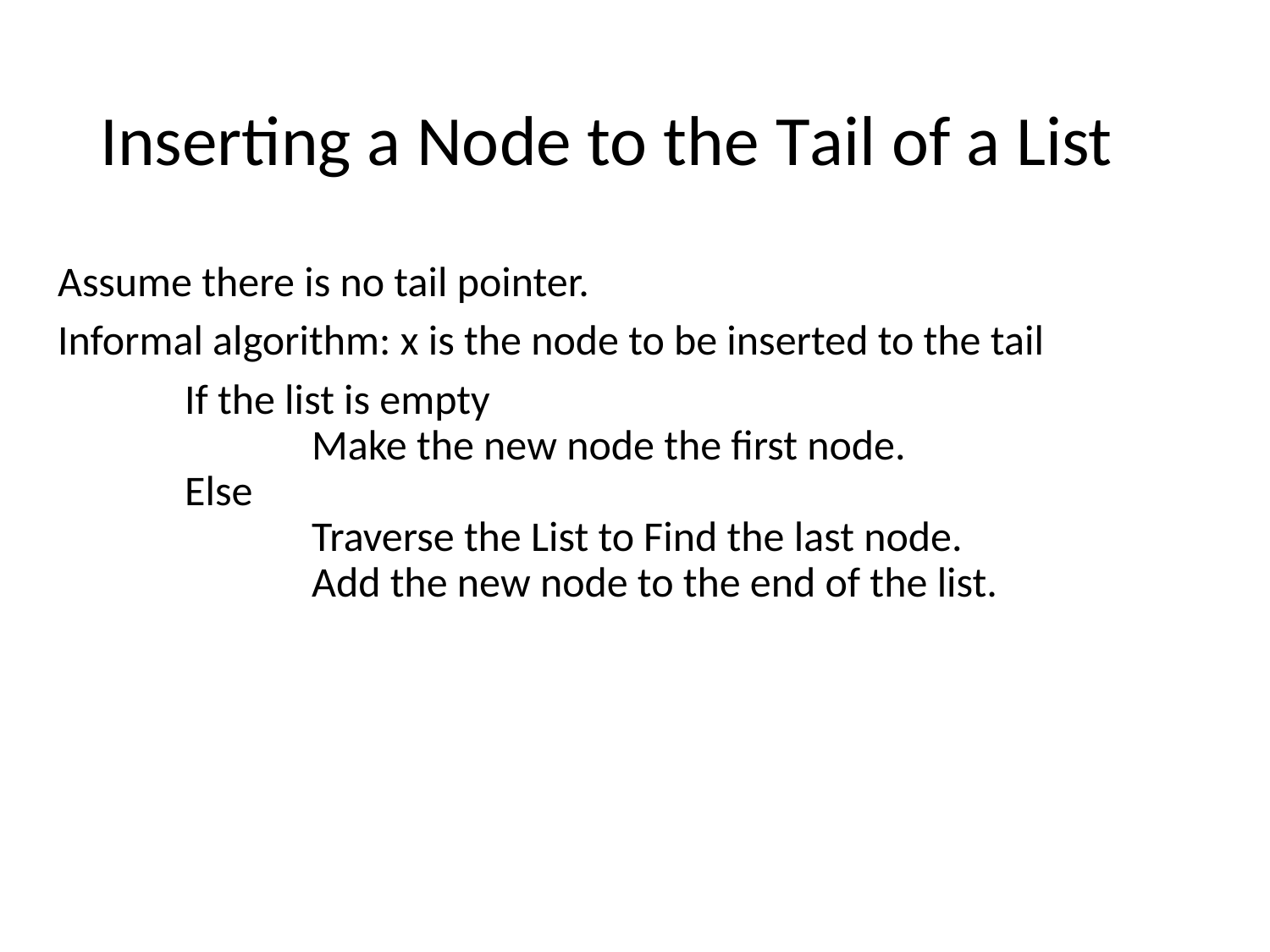

# Inserting a Node to the Tail of a List
Assume there is no tail pointer.
Informal algorithm: x is the node to be inserted to the tail
	If the list is empty
		Make the new node the first node.
	Else
		Traverse the List to Find the last node.
		Add the new node to the end of the list.